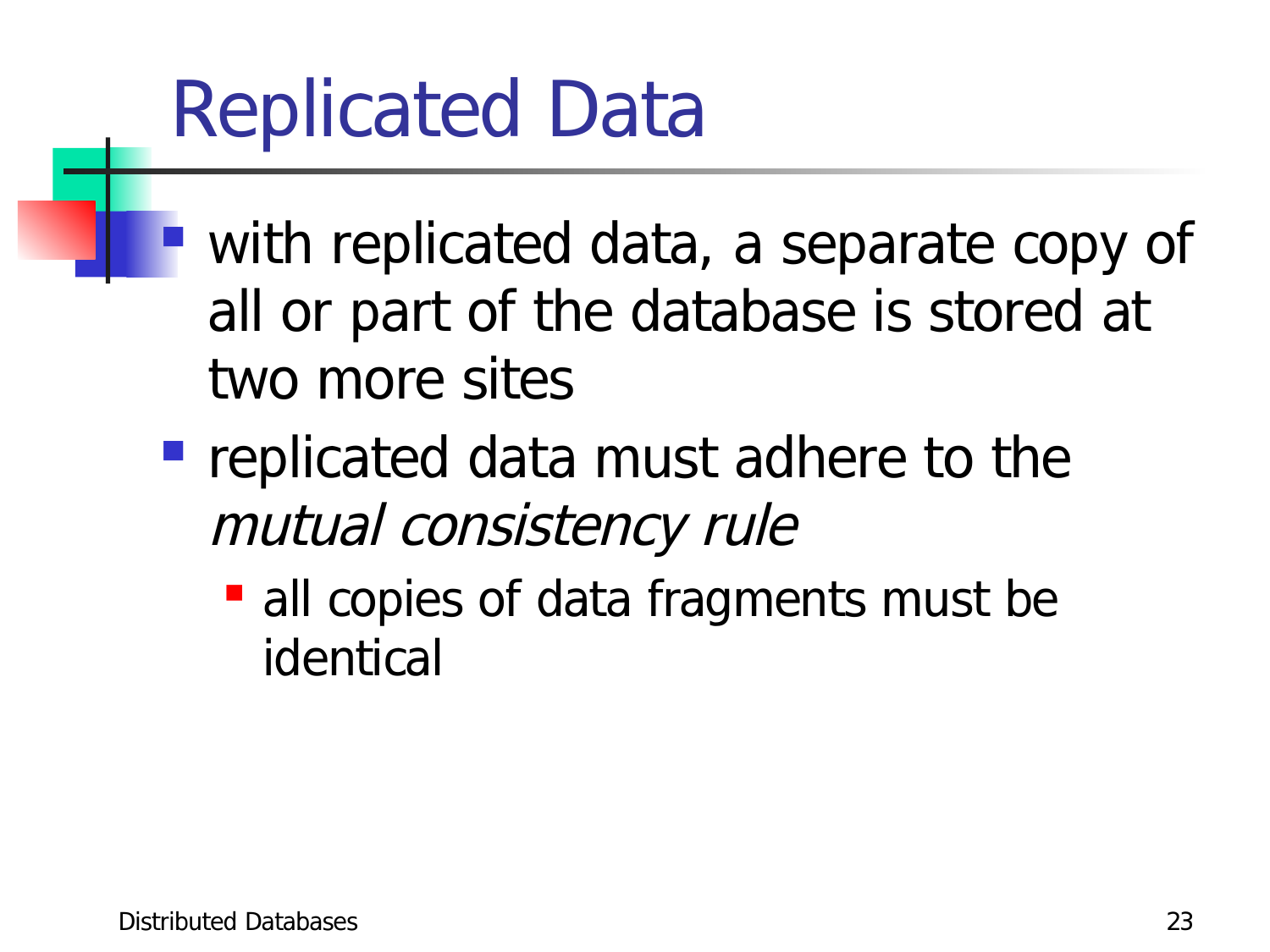

# Replicated Data
with replicated data, a separate copy of all or part of the database is stored at two more sites
replicated data must adhere to the mutual consistency rule
all copies of data fragments must be identical
Distributed Databases
23